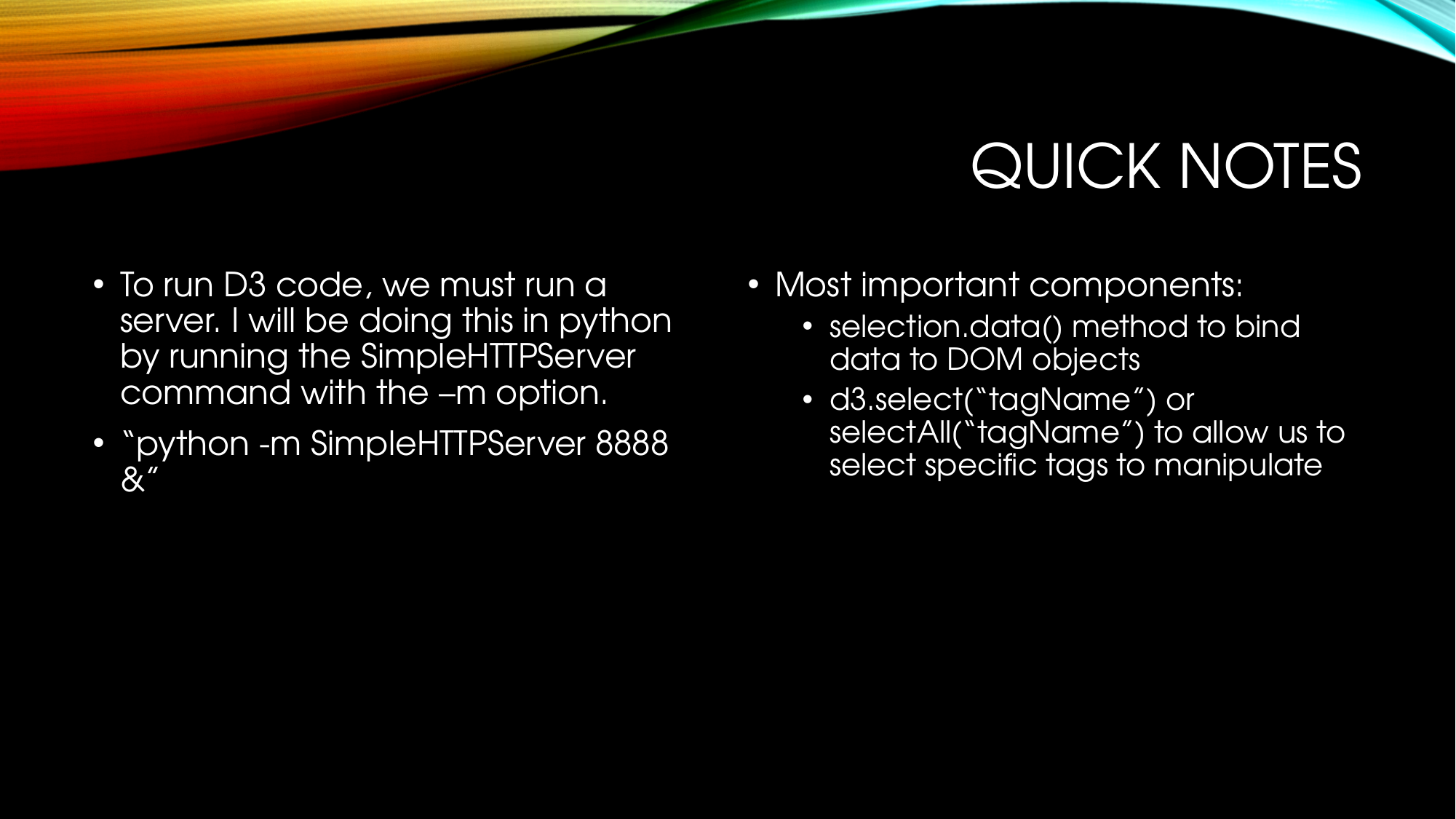

# Quick Notes
To run D3 code, we must run a server. I will be doing this in python by running the SimpleHTTPServer command with the –m option.
“python -m SimpleHTTPServer 8888 &”
Most important components:
selection.data() method to bind data to DOM objects
d3.select(“tagName”) or selectAll(“tagName”) to allow us to select specific tags to manipulate